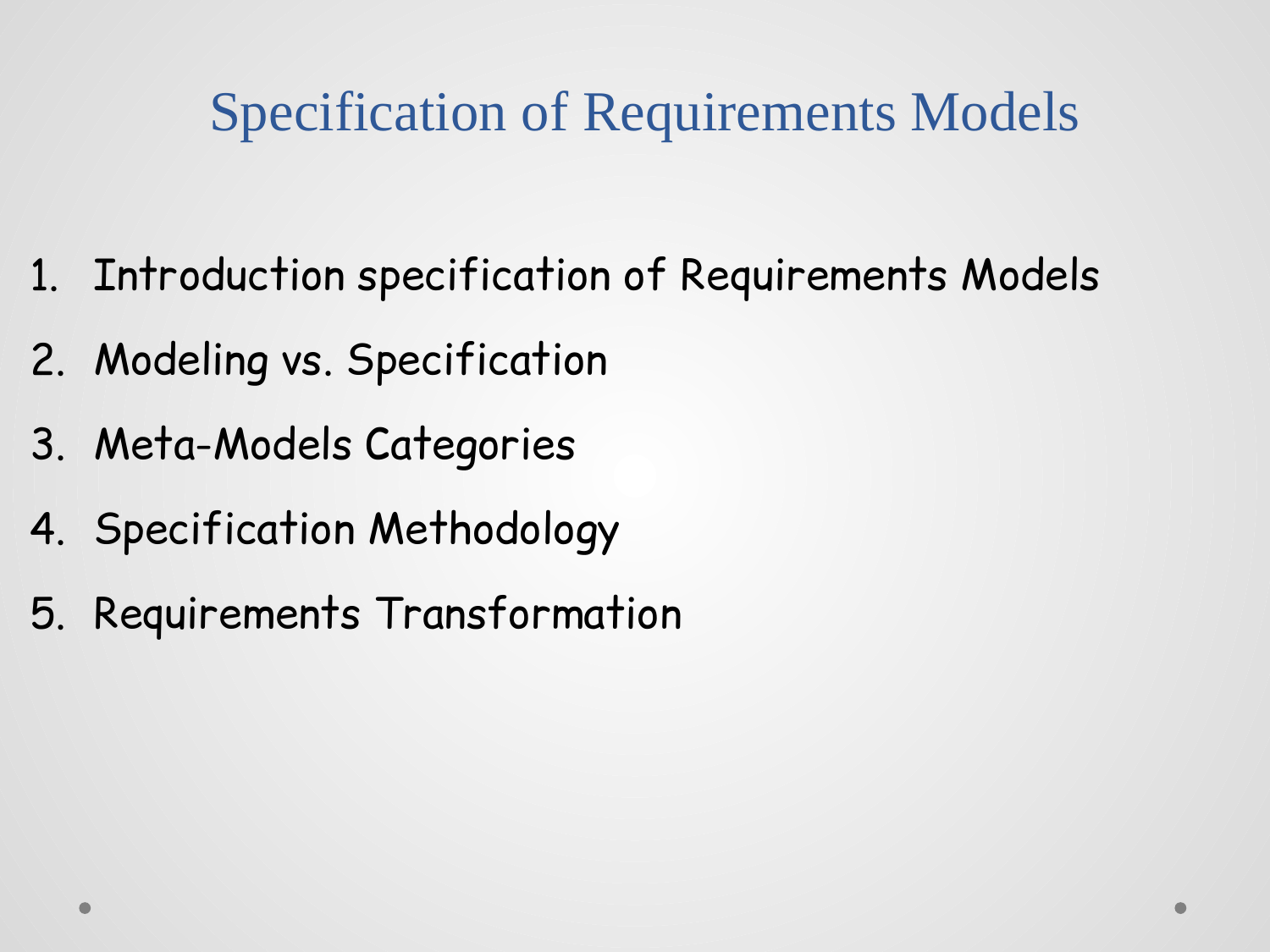

# Specification of Requirements Models
Introduction specification of Requirements Models
Modeling vs. Specification
Meta-Models Categories
Specification Methodology
Requirements Transformation